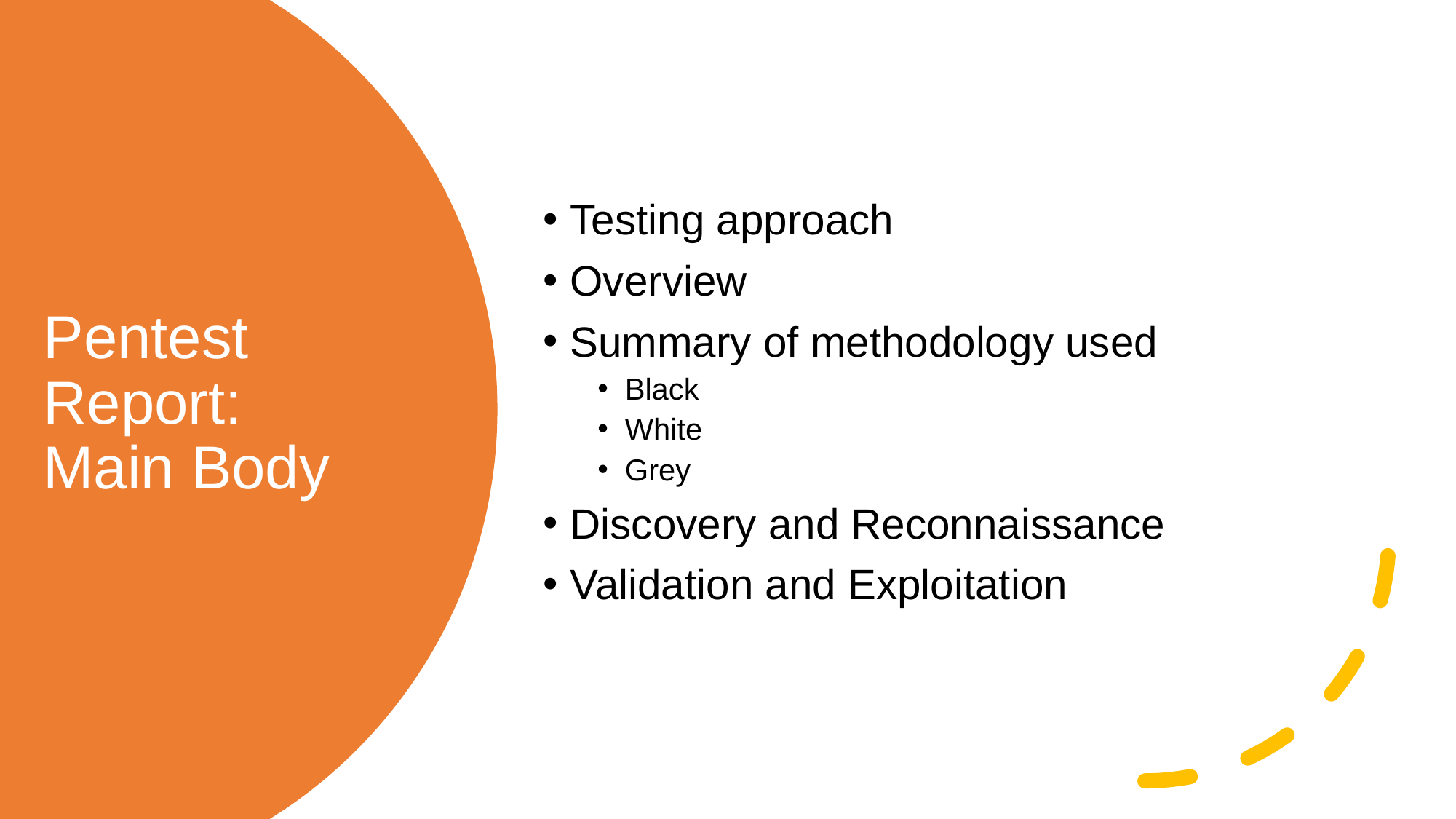

# Pentest Report: Main Body

Testing approach
Overview
Summary of methodology used
Black
White
Grey
Discovery and Reconnaissance
Validation and Exploitation